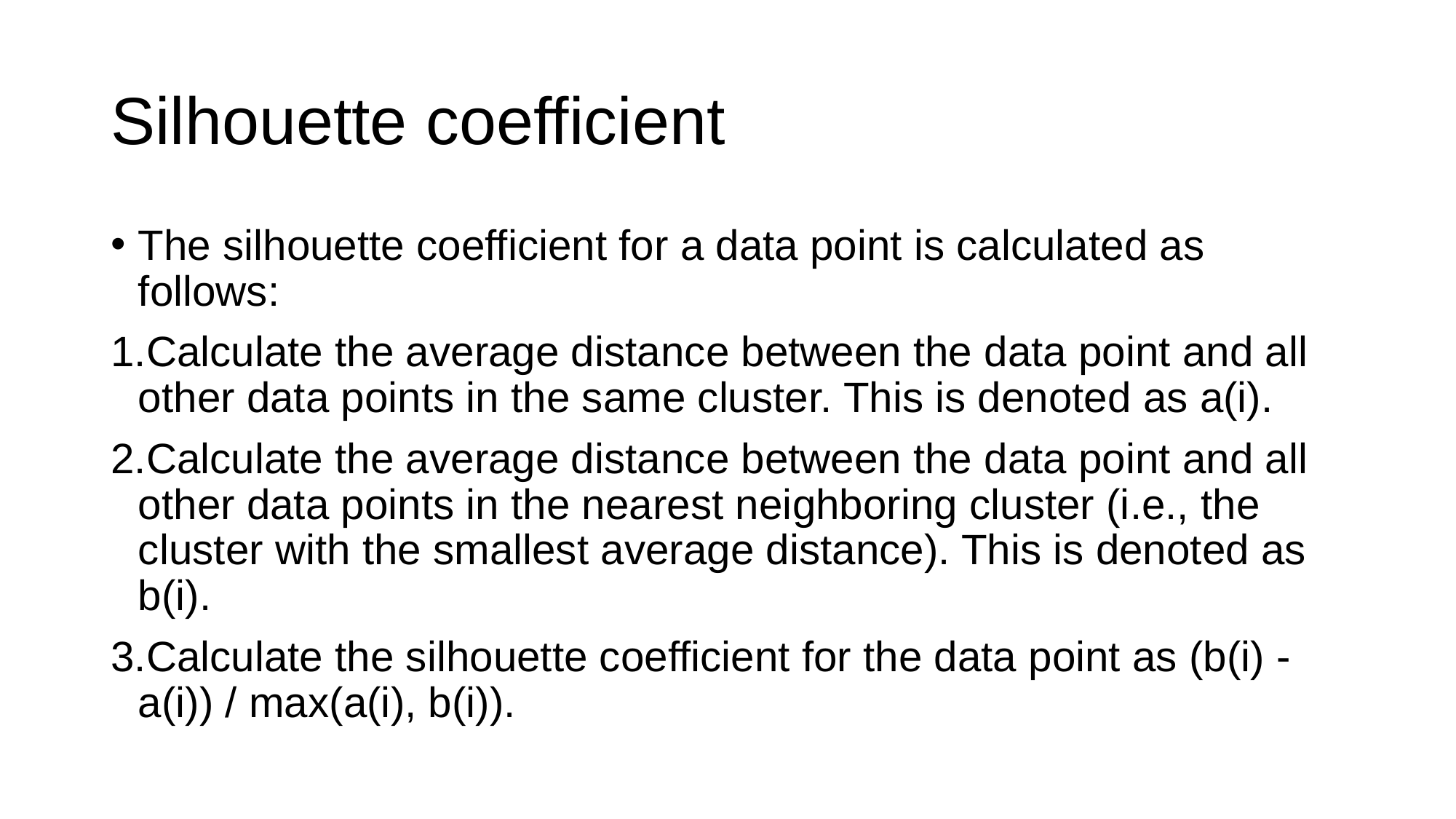

# Silhouette coefficient
The silhouette coefficient for a data point is calculated as follows:
Calculate the average distance between the data point and all other data points in the same cluster. This is denoted as a(i).
Calculate the average distance between the data point and all other data points in the nearest neighboring cluster (i.e., the cluster with the smallest average distance). This is denoted as b(i).
Calculate the silhouette coefficient for the data point as (b(i) - a(i)) / max(a(i), b(i)).